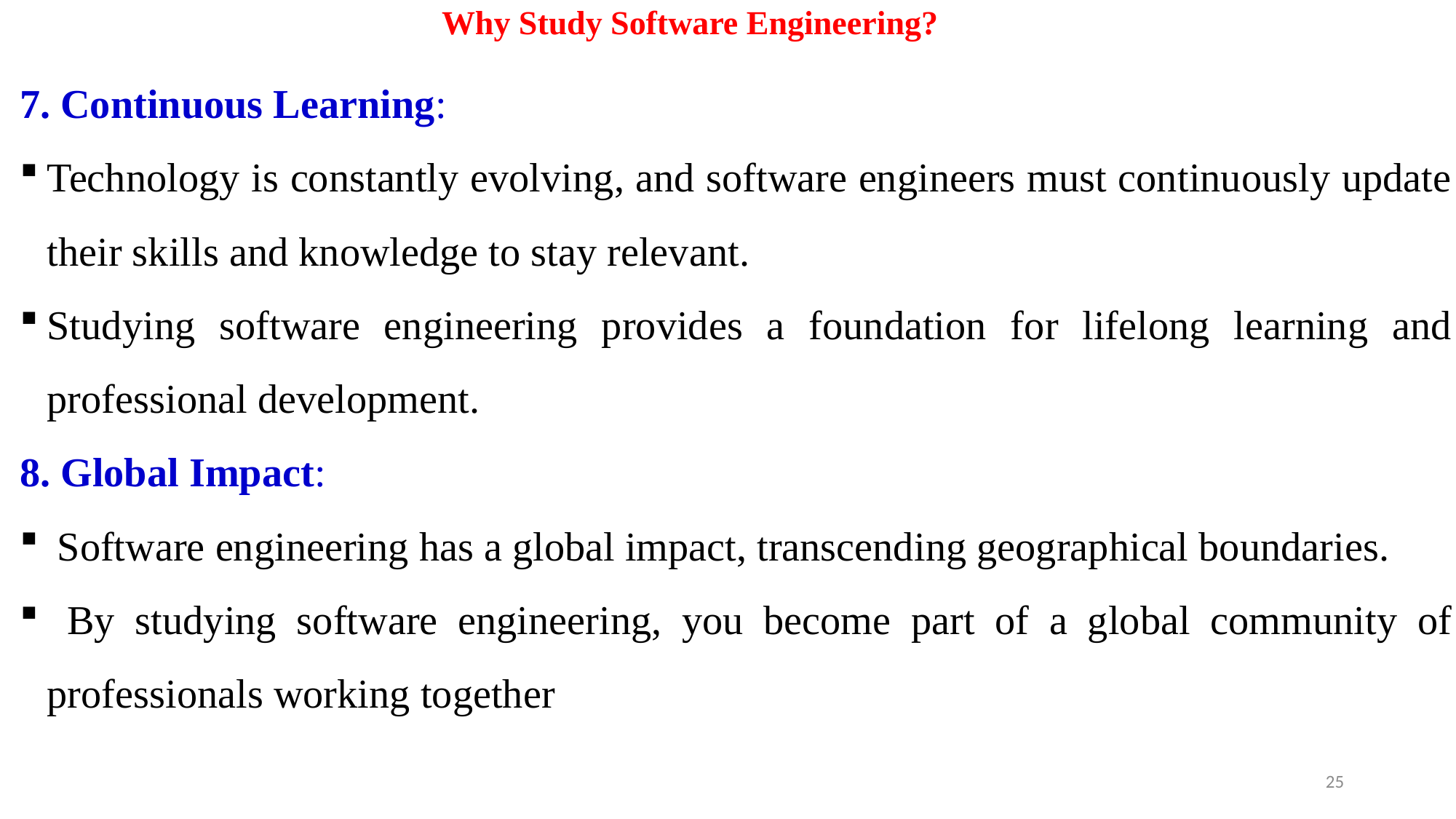

# Why Study Software Engineering?
7. Continuous Learning:
Technology is constantly evolving, and software engineers must continuously update their skills and knowledge to stay relevant.
Studying software engineering provides a foundation for lifelong learning and professional development.
8. Global Impact:
 Software engineering has a global impact, transcending geographical boundaries.
 By studying software engineering, you become part of a global community of professionals working together
25